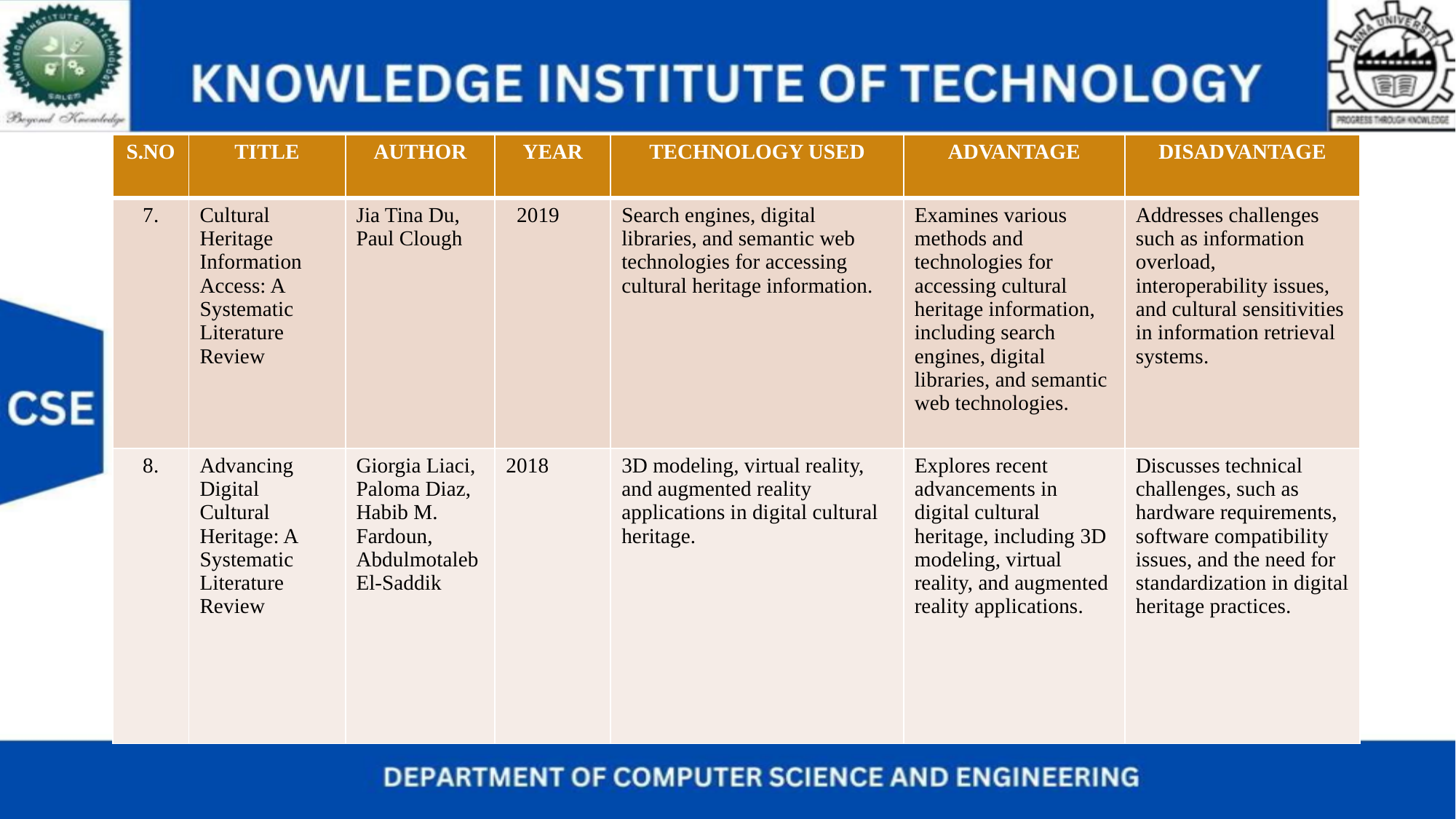

| S.NO | TITLE | AUTHOR | YEAR | TECHNOLOGY USED | ADVANTAGE | DISADVANTAGE |
| --- | --- | --- | --- | --- | --- | --- |
| 7. | Cultural Heritage Information Access: A Systematic Literature Review | Jia Tina Du, Paul Clough | 2019 | Search engines, digital libraries, and semantic web technologies for accessing cultural heritage information. | Examines various methods and technologies for accessing cultural heritage information, including search engines, digital libraries, and semantic web technologies. | Addresses challenges such as information overload, interoperability issues, and cultural sensitivities in information retrieval systems. |
| 8. | Advancing Digital Cultural Heritage: A Systematic Literature Review | Giorgia Liaci, Paloma Diaz, Habib M. Fardoun, Abdulmotaleb El-Saddik | 2018 | 3D modeling, virtual reality, and augmented reality applications in digital cultural heritage. | Explores recent advancements in digital cultural heritage, including 3D modeling, virtual reality, and augmented reality applications. | Discusses technical challenges, such as hardware requirements, software compatibility issues, and the need for standardization in digital heritage practices. |